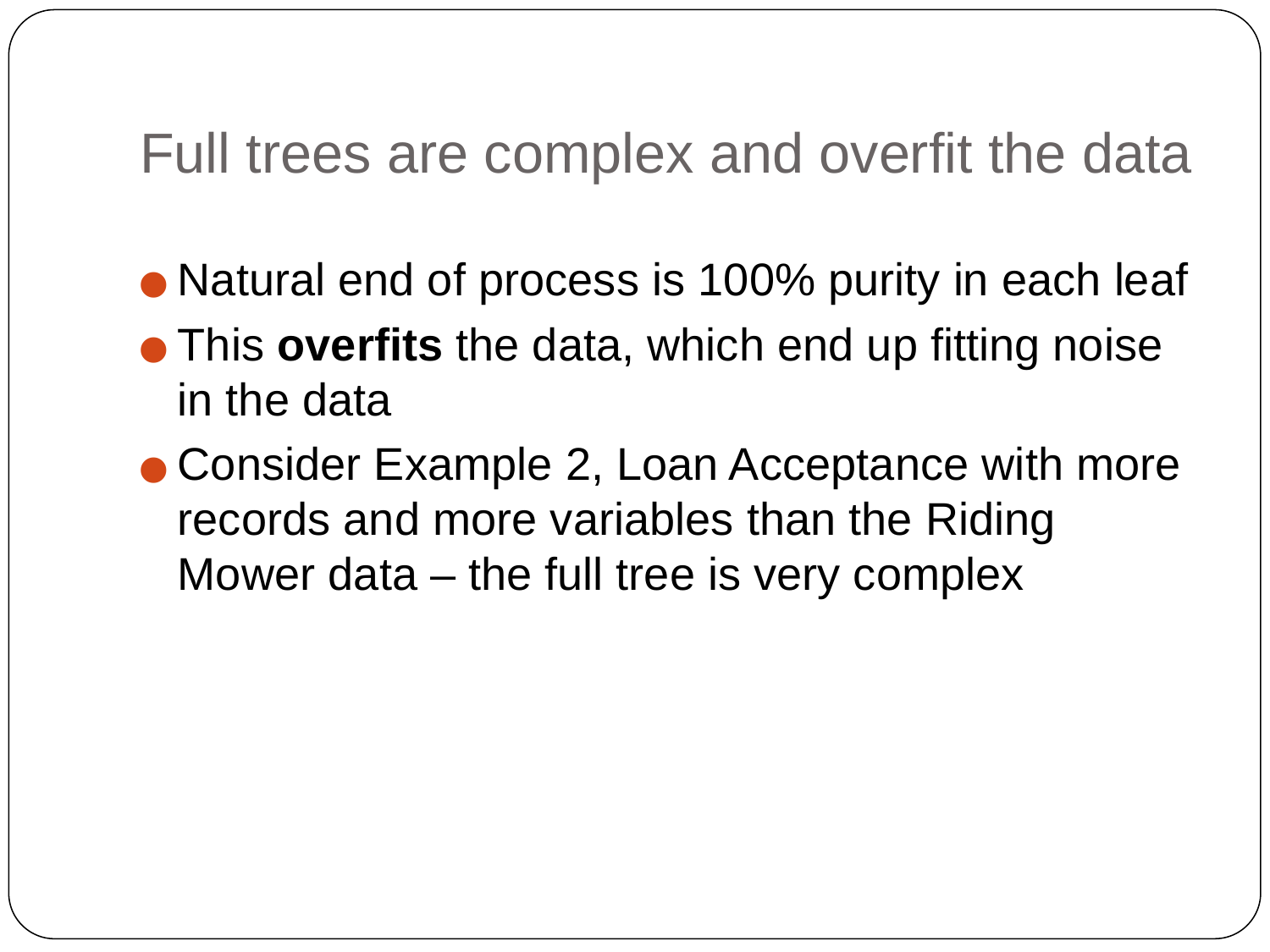

# Full trees are complex and overfit the data
Natural end of process is 100% purity in each leaf
This overfits the data, which end up fitting noise in the data
Consider Example 2, Loan Acceptance with more records and more variables than the Riding Mower data – the full tree is very complex